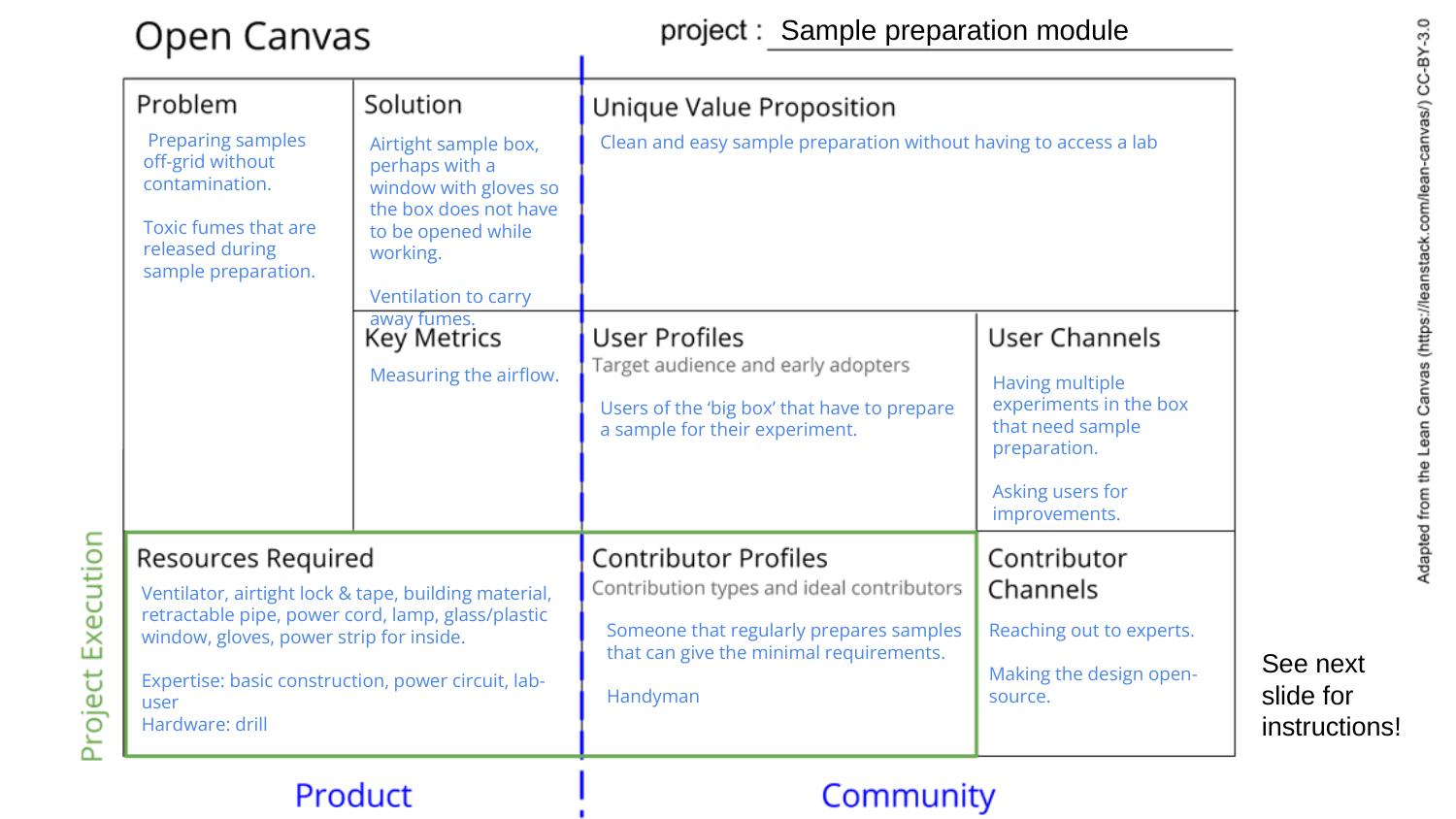

Sample preparation module
 Preparing samples off-grid without contamination.

Toxic fumes that are released during sample preparation.
Clean and easy sample preparation without having to access a lab
Airtight sample box, perhaps with a window with gloves so the box does not have to be opened while working.
Ventilation to carry away fumes.
Measuring the airflow.

Having multiple experiments in the box that need sample preparation.

Asking users for improvements.
Users of the ‘big box’ that have to prepare a sample for their experiment.
Ventilator, airtight lock & tape, building material, retractable pipe, power cord, lamp, glass/plastic window, gloves, power strip for inside.

Expertise: basic construction, power circuit, lab-user
Hardware: drill
Someone that regularly prepares samples that can give the minimal requirements.

Handyman
Reaching out to experts.

Making the design open-source.

See next slide for instructions!